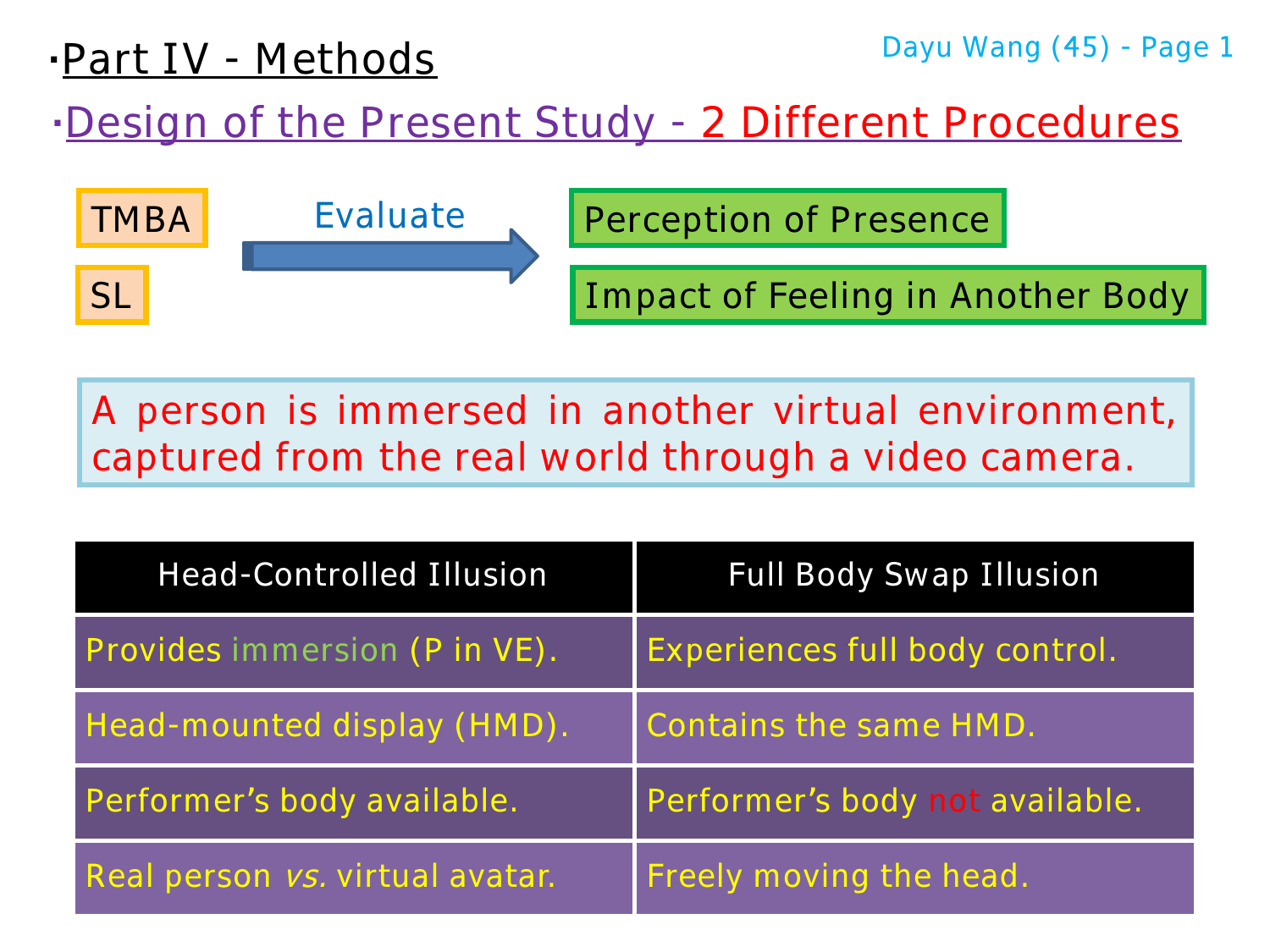

Dayu Wang (45) - Page 1
·Part IV - Methods
# Dayu Wang (45) - Page 1
·Design of the Present Study - 2 Different Procedures
TMBA
Perception of Presence
Evaluate

SL
Impact of Feeling in Another Body
A person is immersed in another virtual environment,
captured from the real world through a video camera.
| Head-Controlled Illusion | Full Body Swap Illusion |
| --- | --- |
| Provides immersion (P in VE). | Experiences full body control. |
| Head-mounted display (HMD). | Contains the same HMD. |
| Performer’s body available. | Performer’s body not available. |
| Real person vs. virtual avatar. | Freely moving the head. |